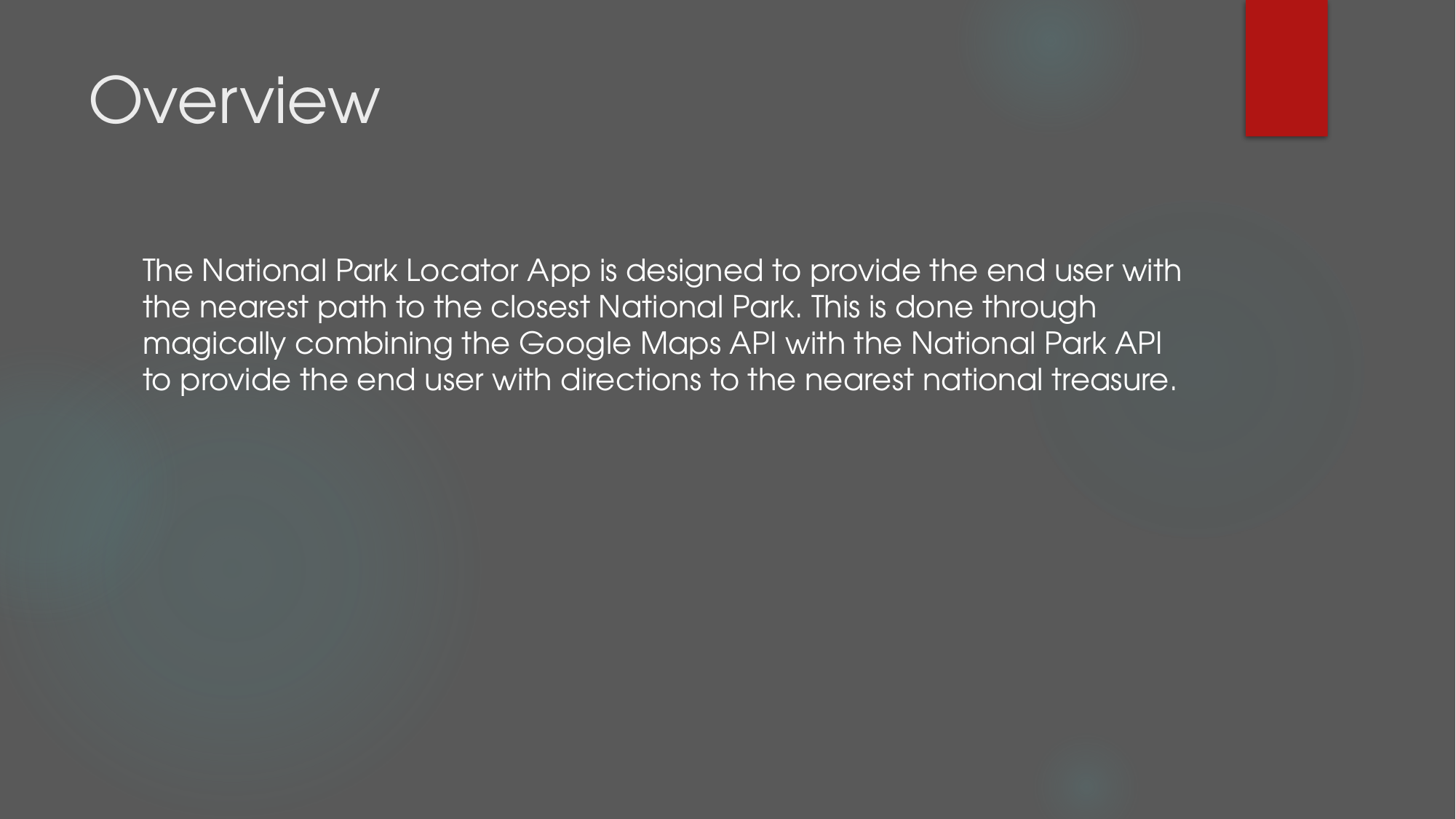

# Overview
The National Park Locator App is designed to provide the end user with the nearest path to the closest National Park. This is done through magically combining the Google Maps API with the National Park API to provide the end user with directions to the nearest national treasure.